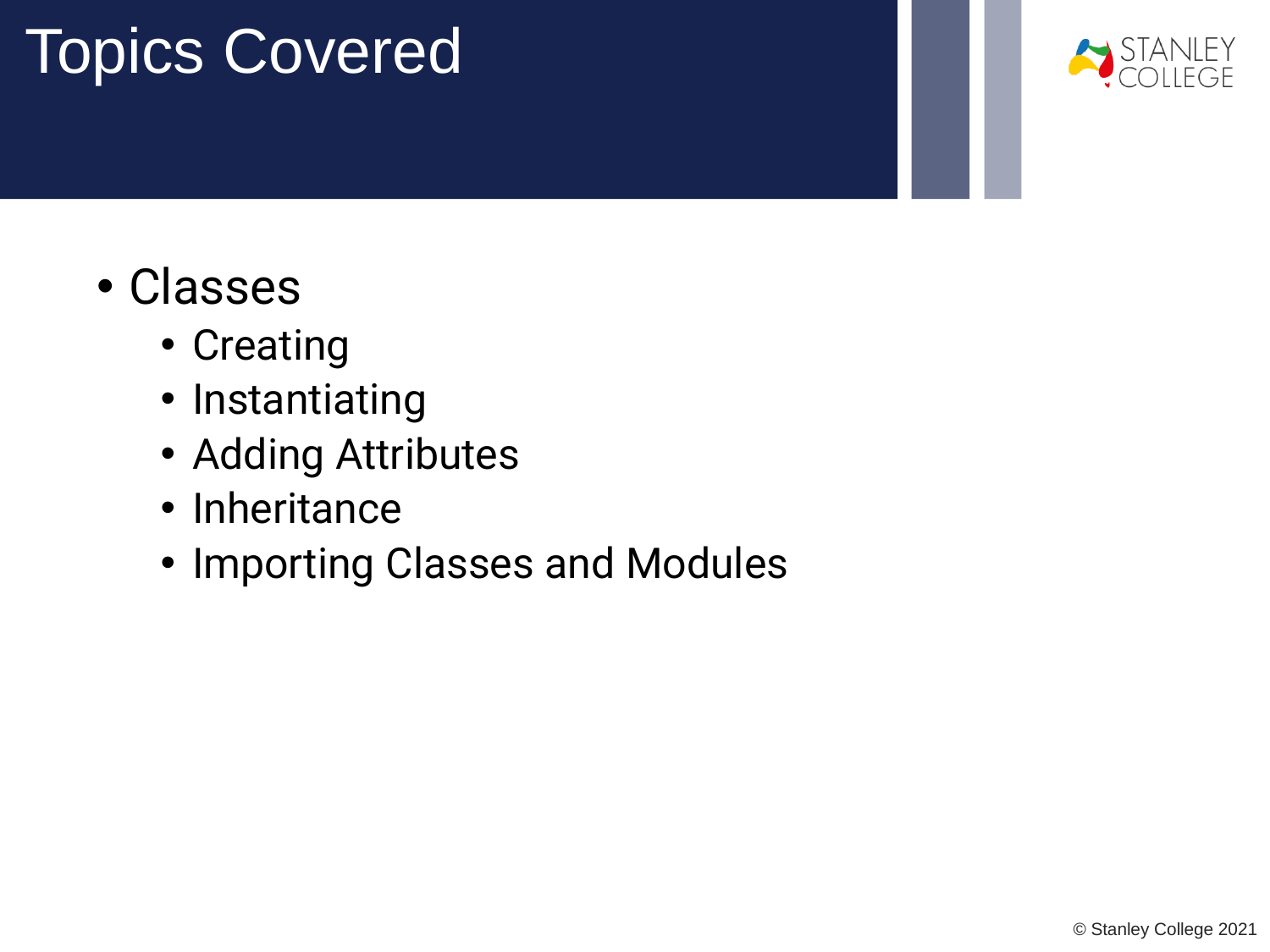

# Topics Covered

Classes
Creating
Instantiating
Adding Attributes
Inheritance
Importing Classes and Modules